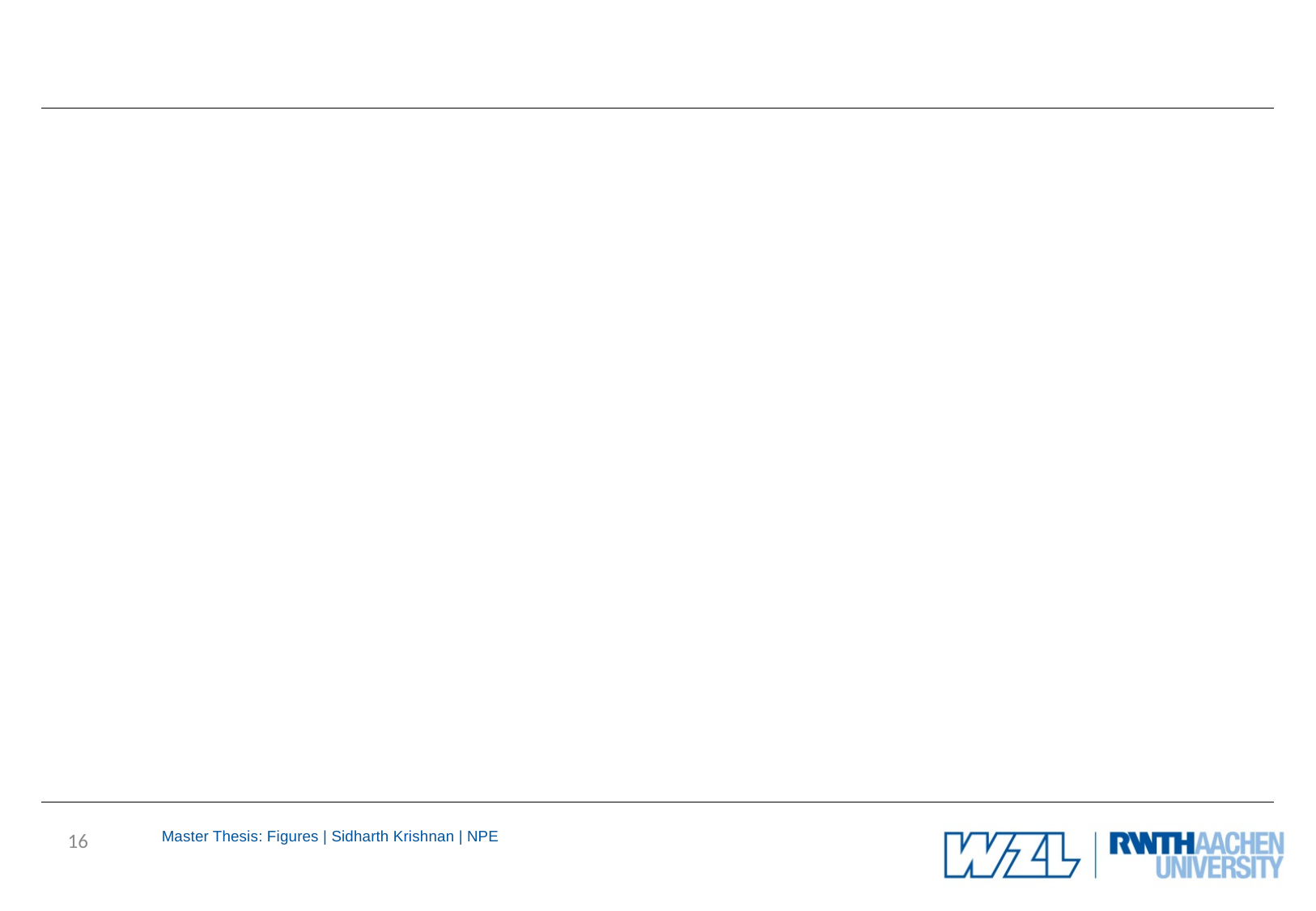

16
Master Thesis: Figures | Sidharth Krishnan | NPE